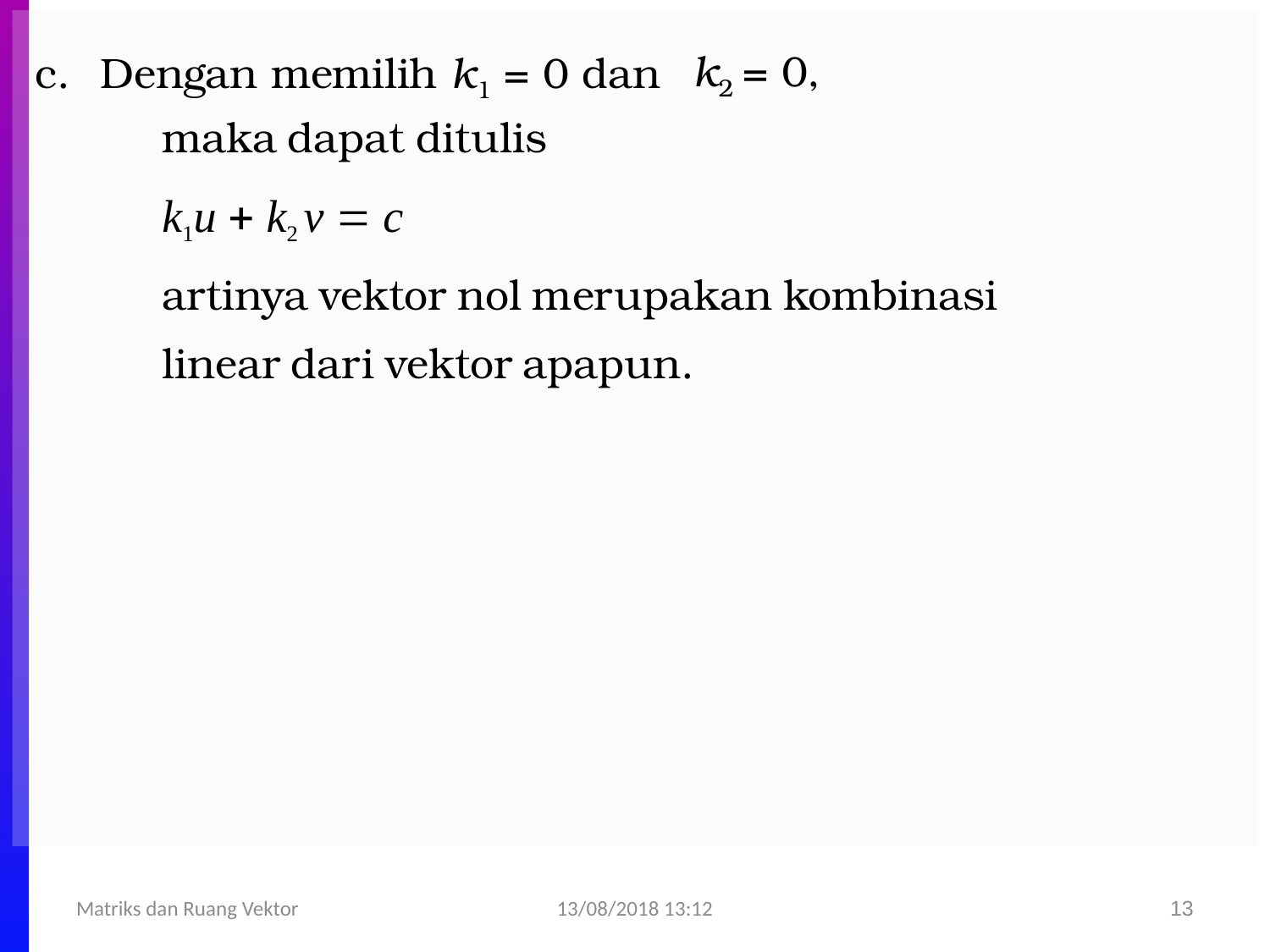

k2 = 0,
c.	Dengan memilih k1  = 0 dan
maka dapat ditulis

k1u + k2 v = c
artinya vektor nol merupakan kombinasi linear dari vektor apapun.
13/08/2018 13:12
Matriks dan Ruang Vektor
13